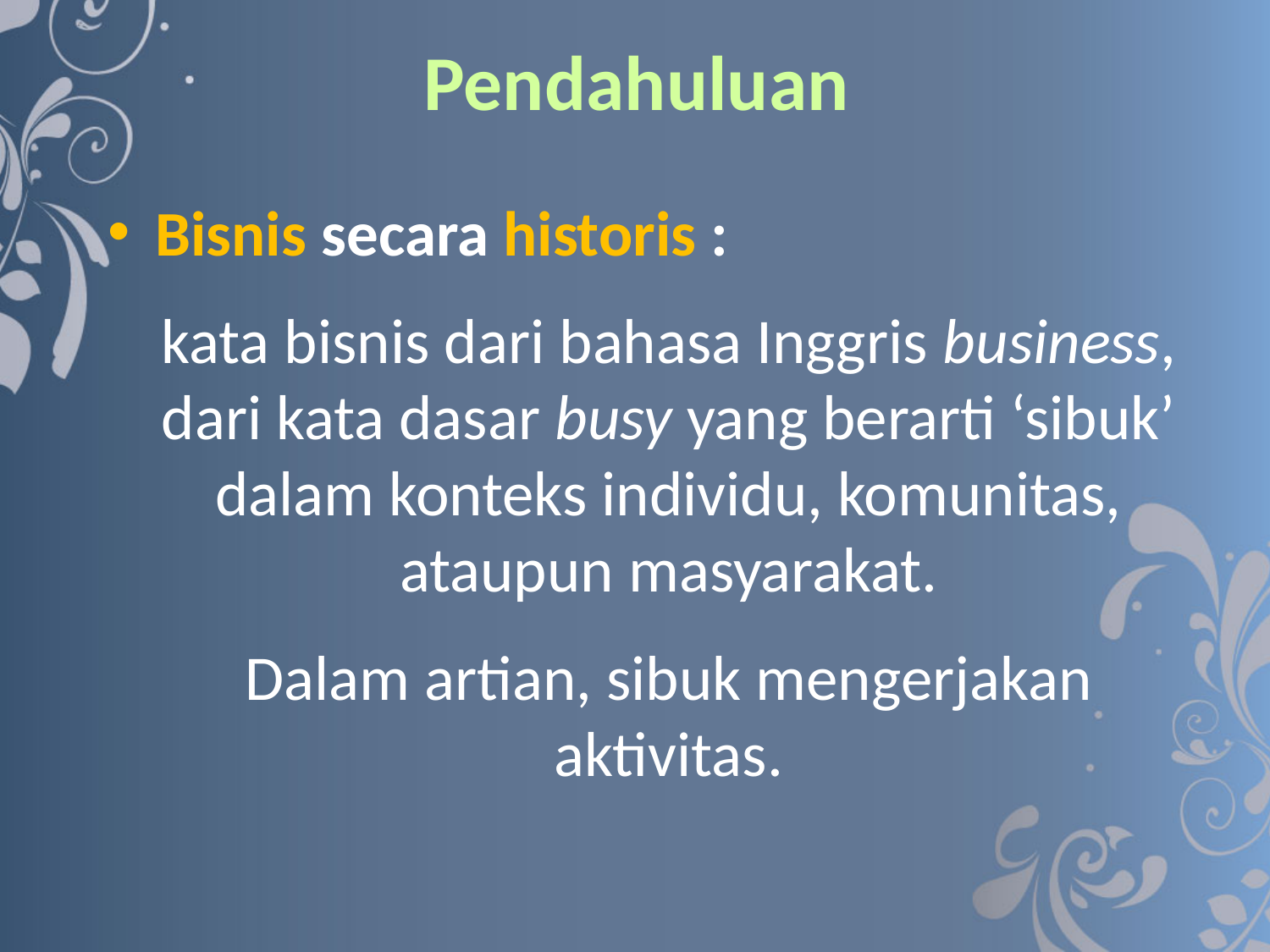

# Pendahuluan
Bisnis secara historis :
	kata bisnis dari bahasa Inggris business, dari kata dasar busy yang berarti ‘sibuk’ dalam konteks individu, komunitas, ataupun masyarakat.
	Dalam artian, sibuk mengerjakan aktivitas.